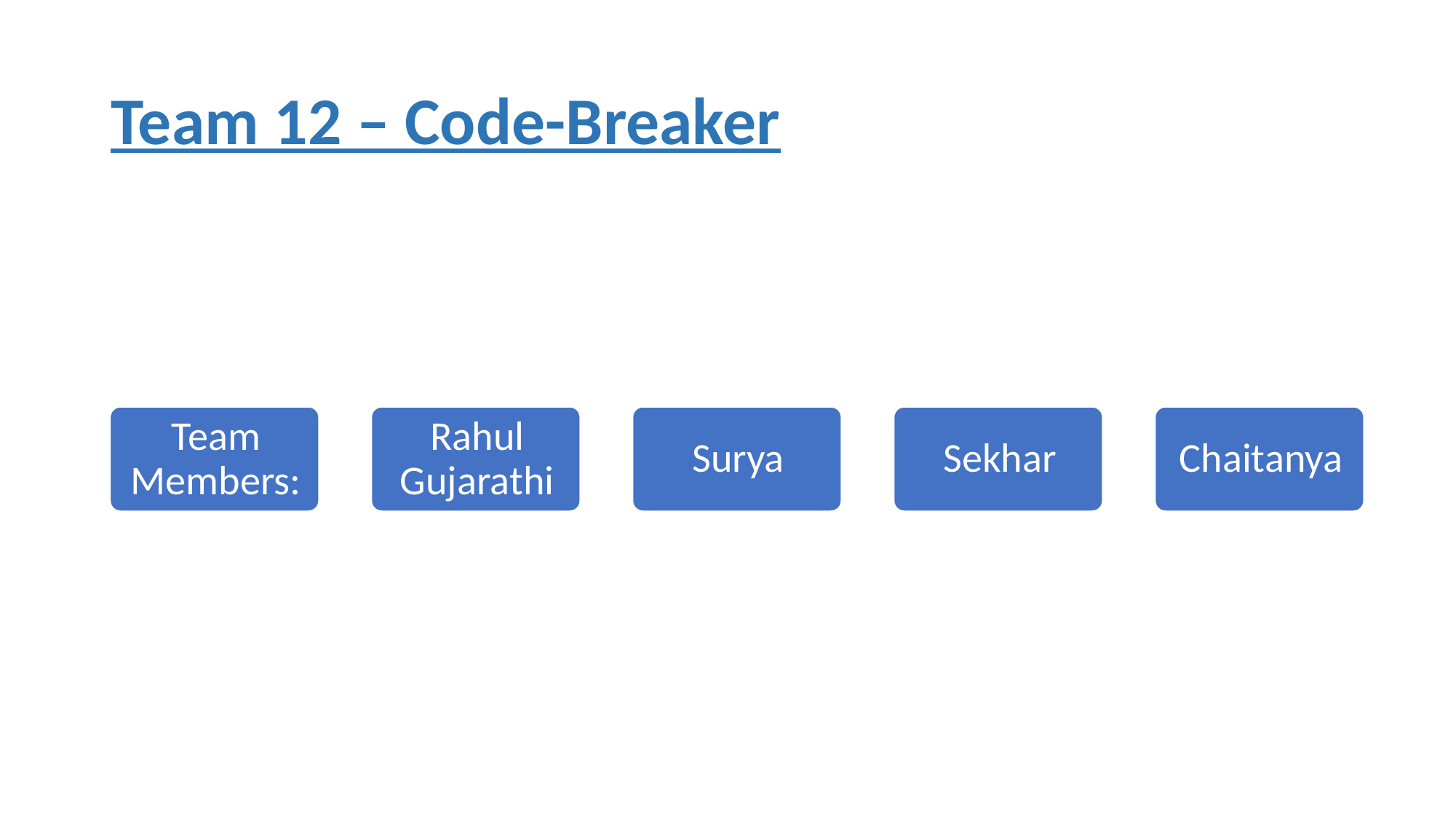

# Team 12 – Code-Breaker
Team Members:
Rahul Gujarathi
Surya
Sekhar
Chaitanya